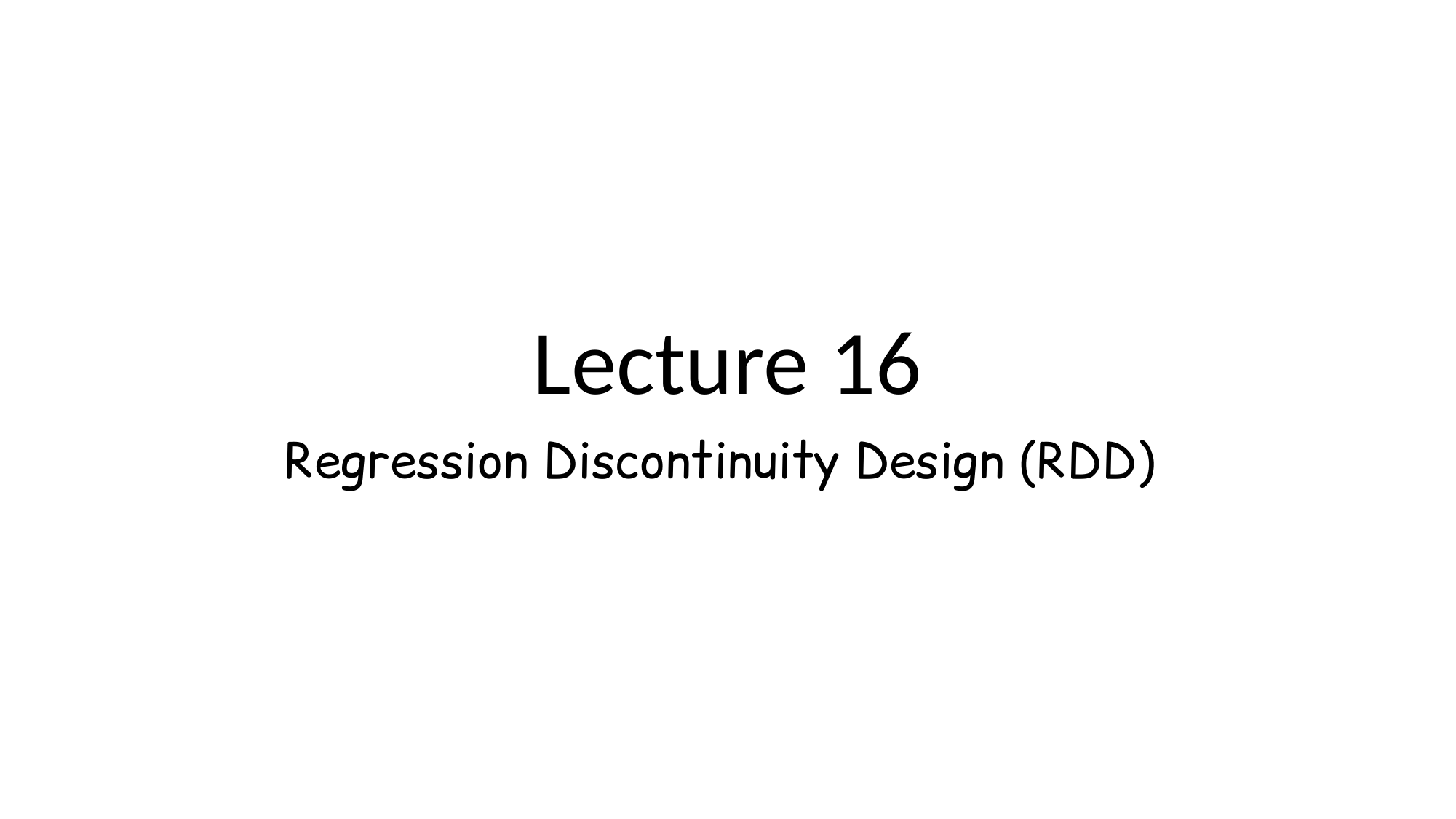

# Lecture 16
Regression Discontinuity Design (RDD)